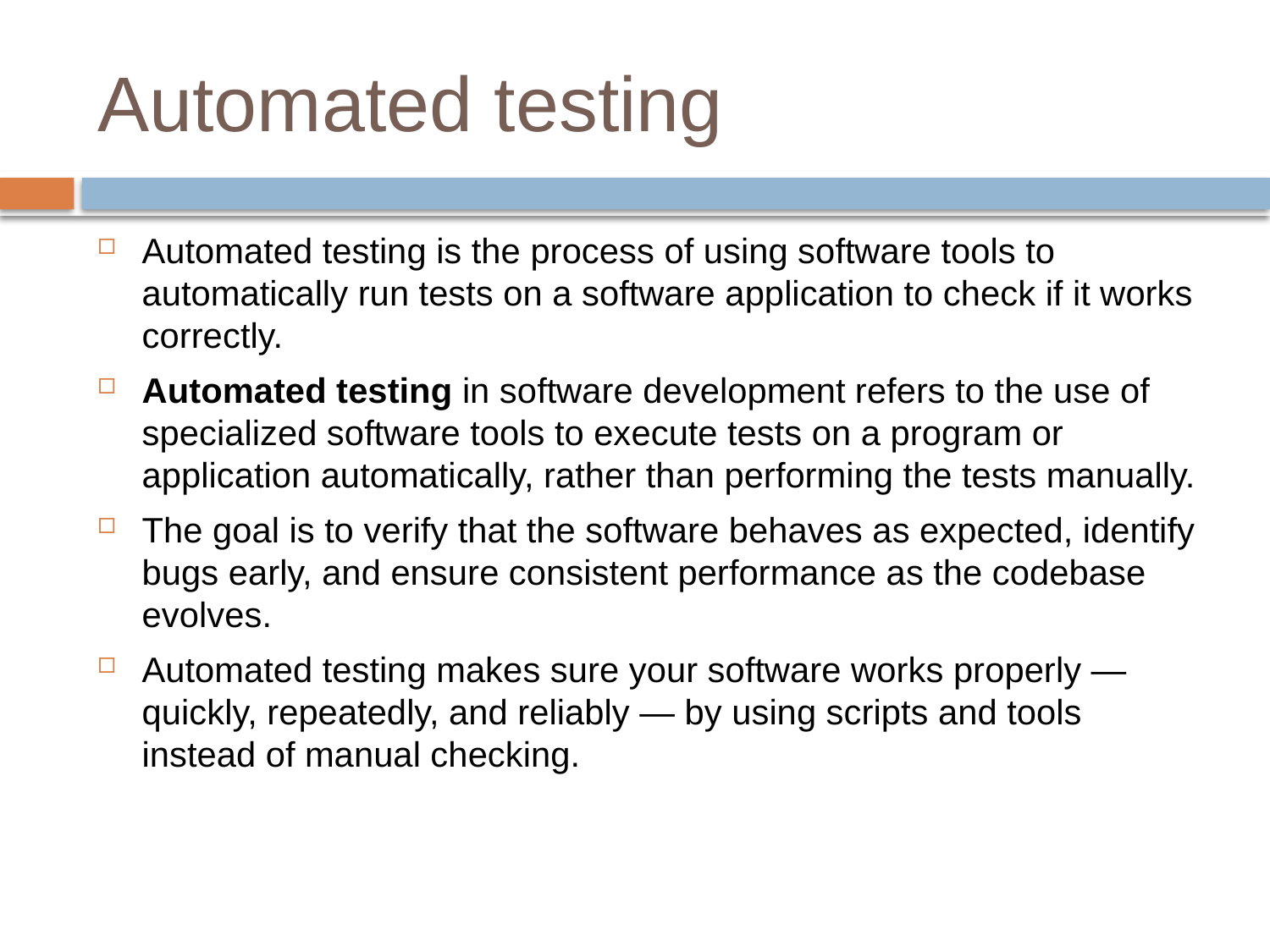

# Automated testing
Automated testing is the process of using software tools to automatically run tests on a software application to check if it works correctly.
Automated testing in software development refers to the use of specialized software tools to execute tests on a program or application automatically, rather than performing the tests manually.
The goal is to verify that the software behaves as expected, identify bugs early, and ensure consistent performance as the codebase evolves.
Automated testing makes sure your software works properly — quickly, repeatedly, and reliably — by using scripts and tools instead of manual checking.